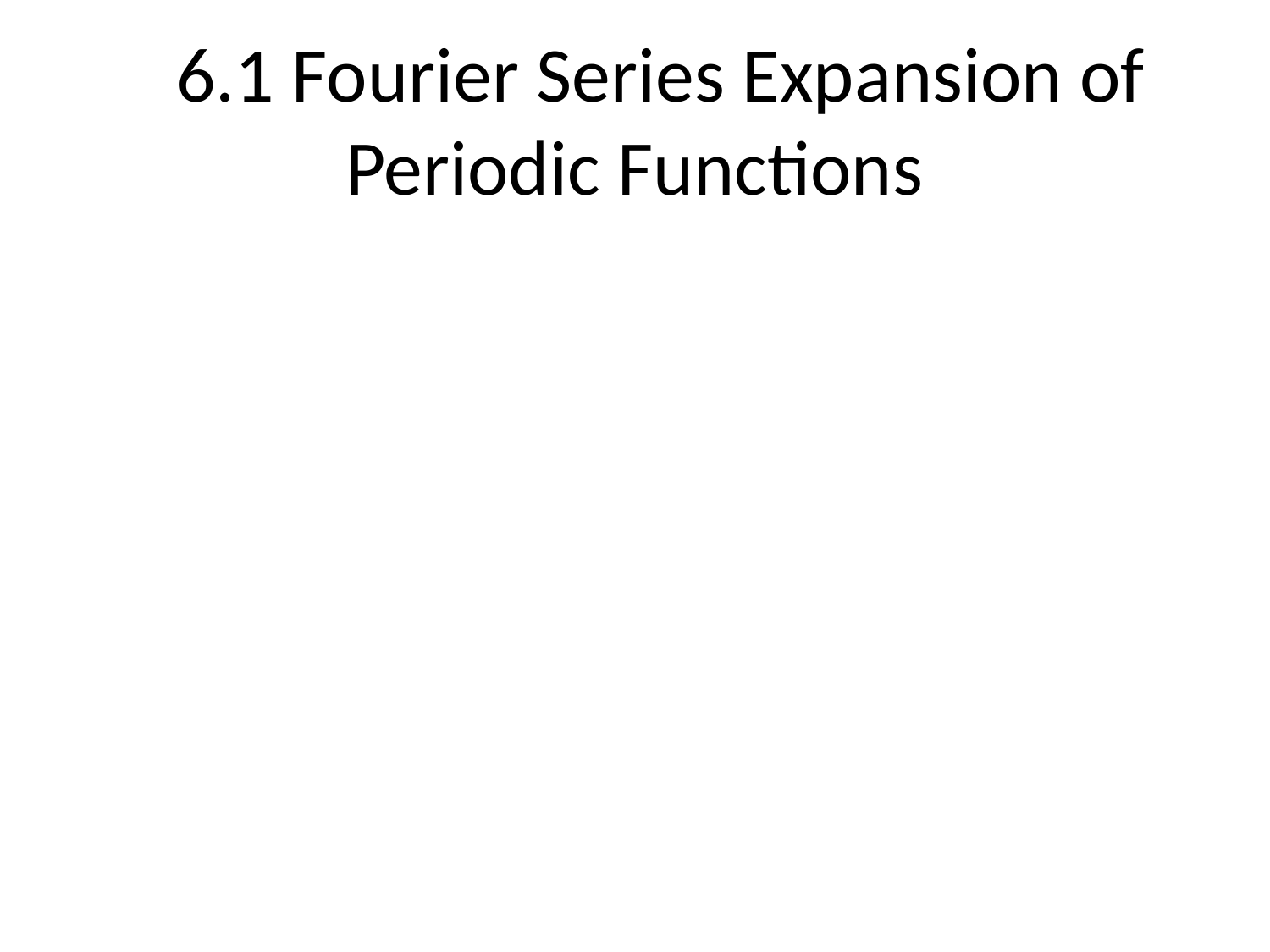

# 6.1 Fourier Series Expansion of Periodic Functions